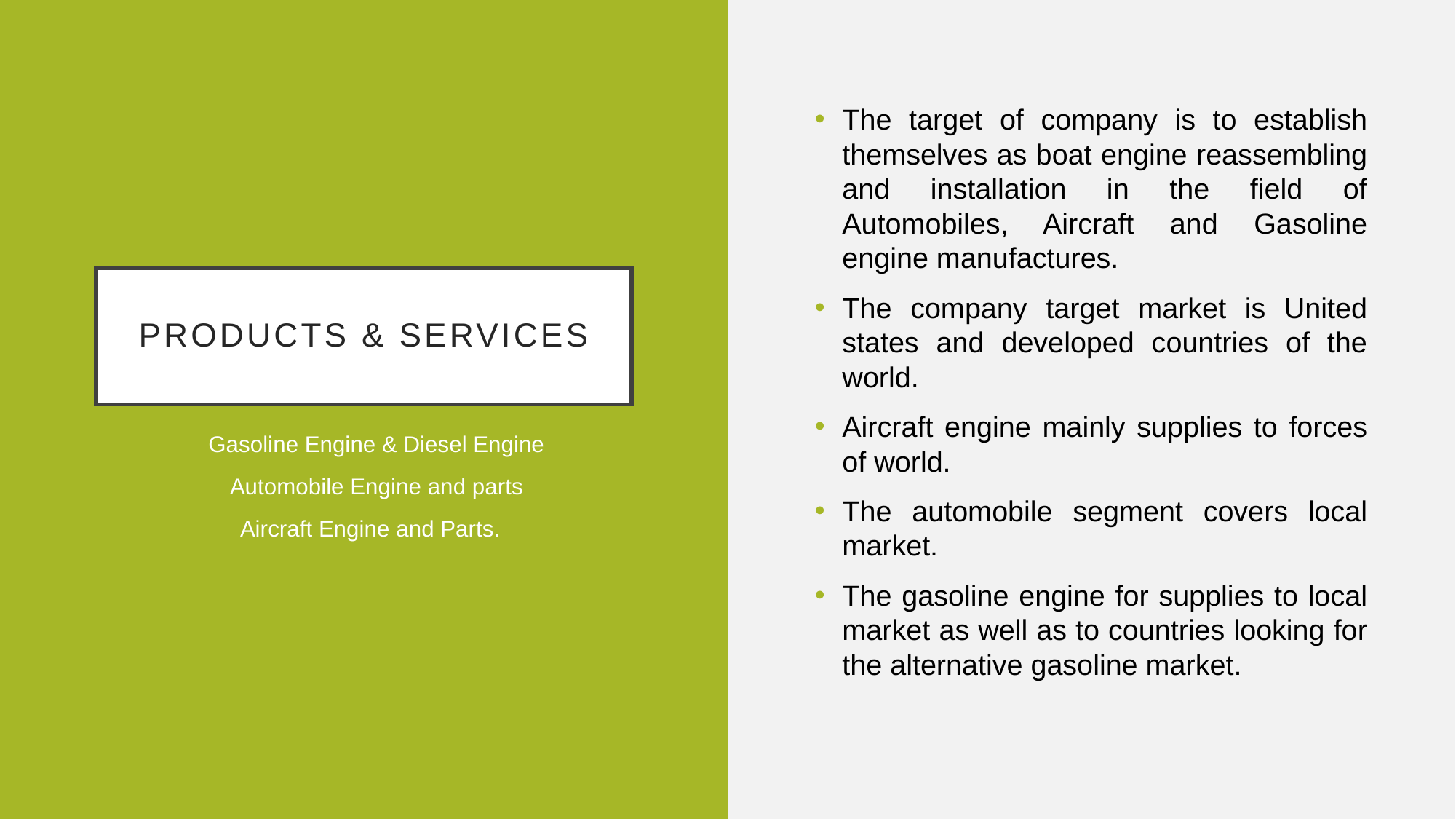

The target of company is to establish themselves as boat engine reassembling and installation in the field of Automobiles, Aircraft and Gasoline engine manufactures.
The company target market is United states and developed countries of the world.
Aircraft engine mainly supplies to forces of world.
The automobile segment covers local market.
The gasoline engine for supplies to local market as well as to countries looking for the alternative gasoline market.
# Products & services
Gasoline Engine & Diesel Engine
Automobile Engine and parts
Aircraft Engine and Parts.